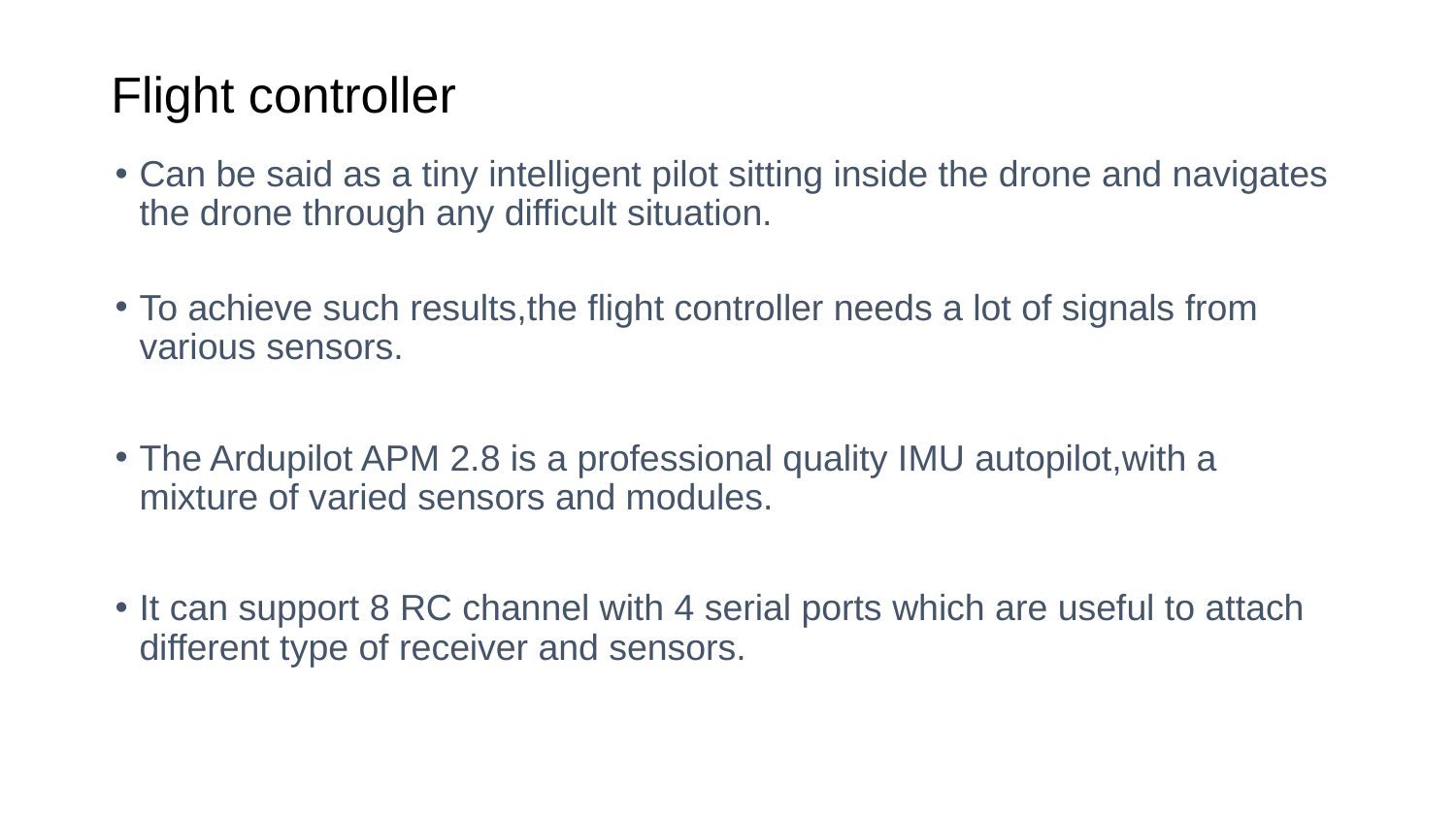

# Flight controller
Can be said as a tiny intelligent pilot sitting inside the drone and navigates the drone through any difficult situation.

To achieve such results,the flight controller needs a lot of signals from various sensors.

The Ardupilot APM 2.8 is a professional quality IMU autopilot,with a mixture of varied sensors and modules.

It can support 8 RC channel with 4 serial ports which are useful to attach different type of receiver and sensors.